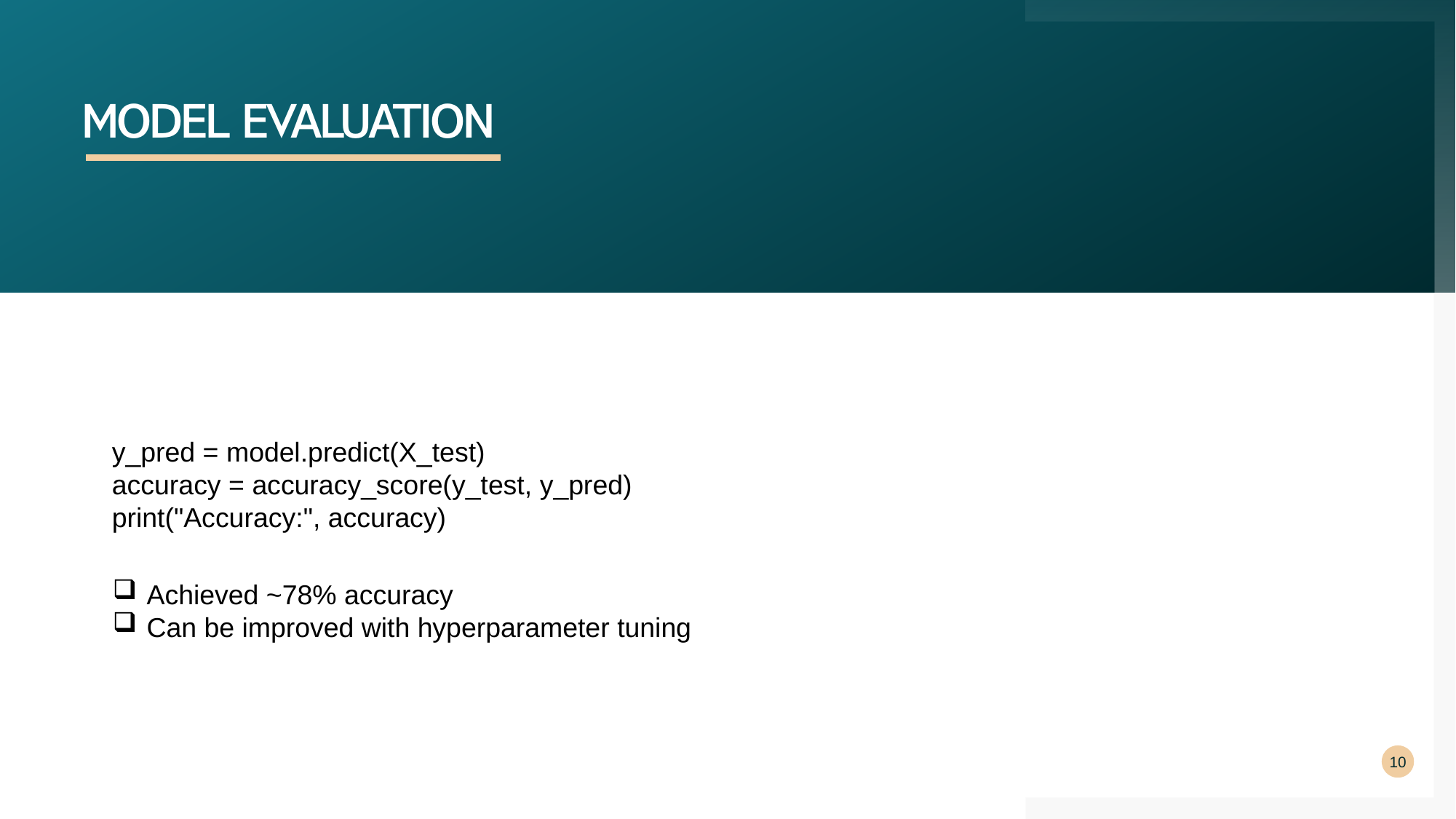

# Model Evaluation

y_pred = model.predict(X_test)
accuracy = accuracy_score(y_test, y_pred)
print("Accuracy:", accuracy)

Achieved ~78% accuracy
Can be improved with hyperparameter tuning
10